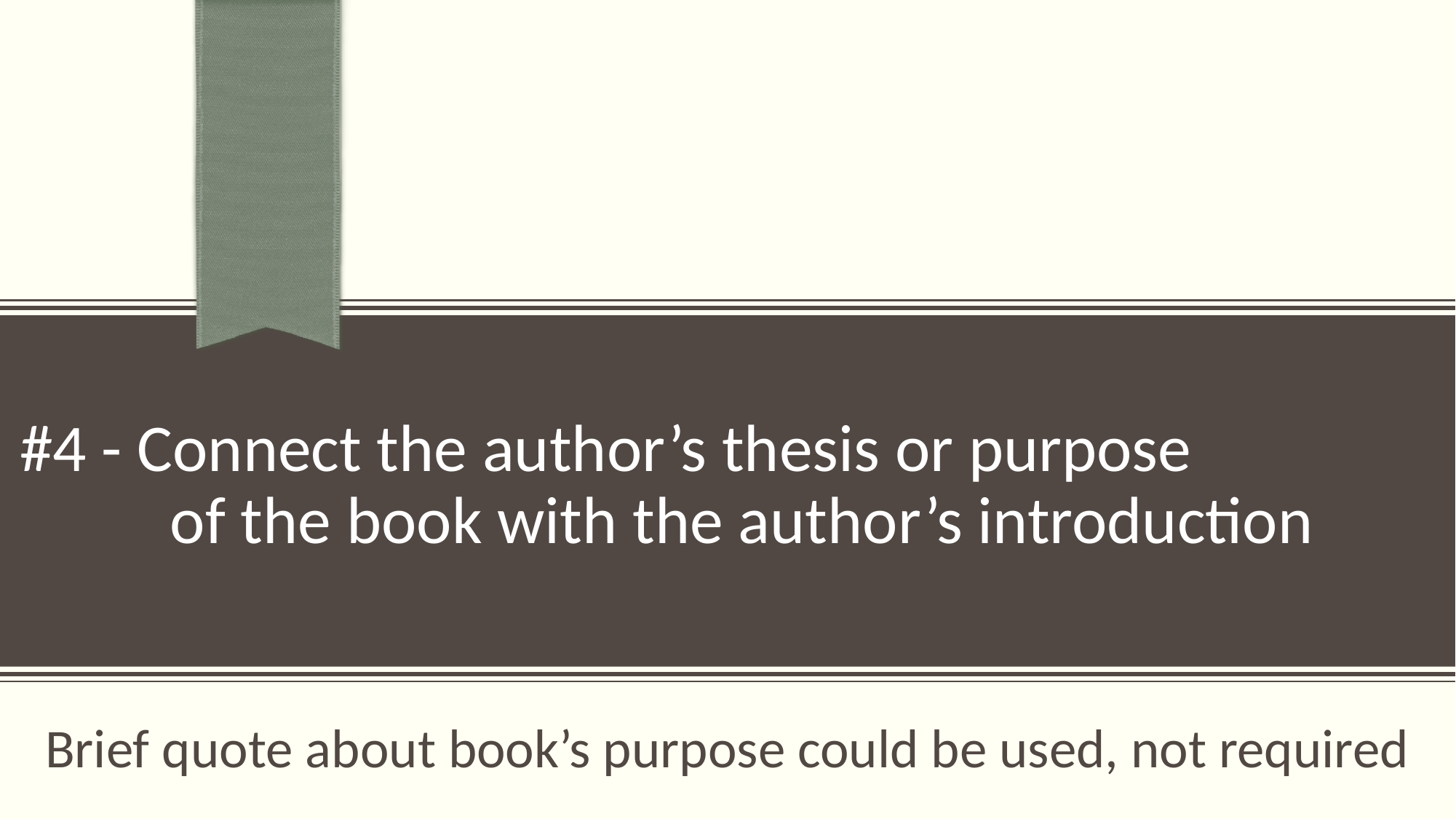

# #4 - Connect the author’s thesis or purpose                     of the book with the author’s introduction
Brief quote about book’s purpose could be used, not required